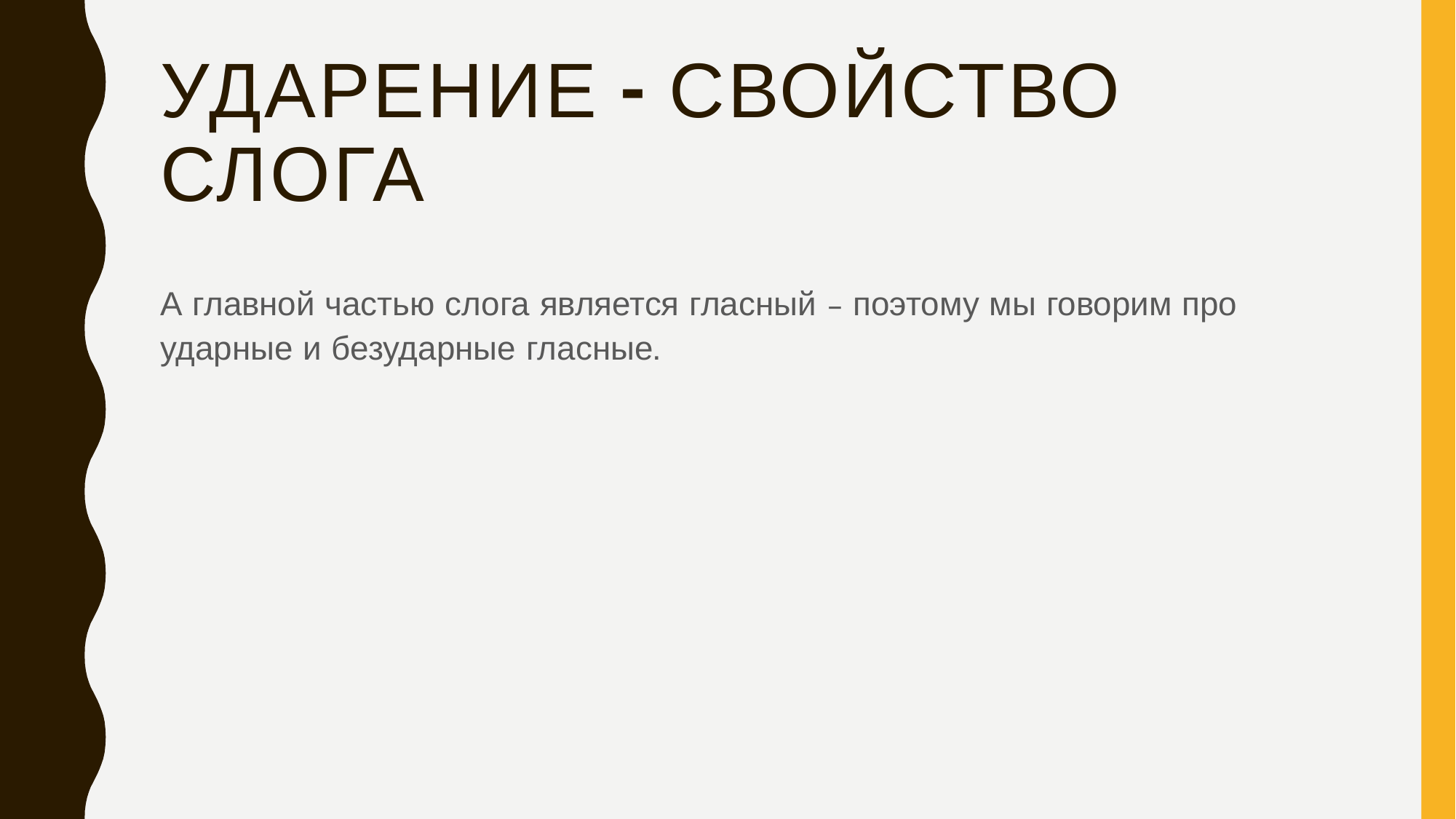

# Ударение – свойство слога
А главной частью слога является гласный – поэтому мы говорим про ударные и безударные гласные.